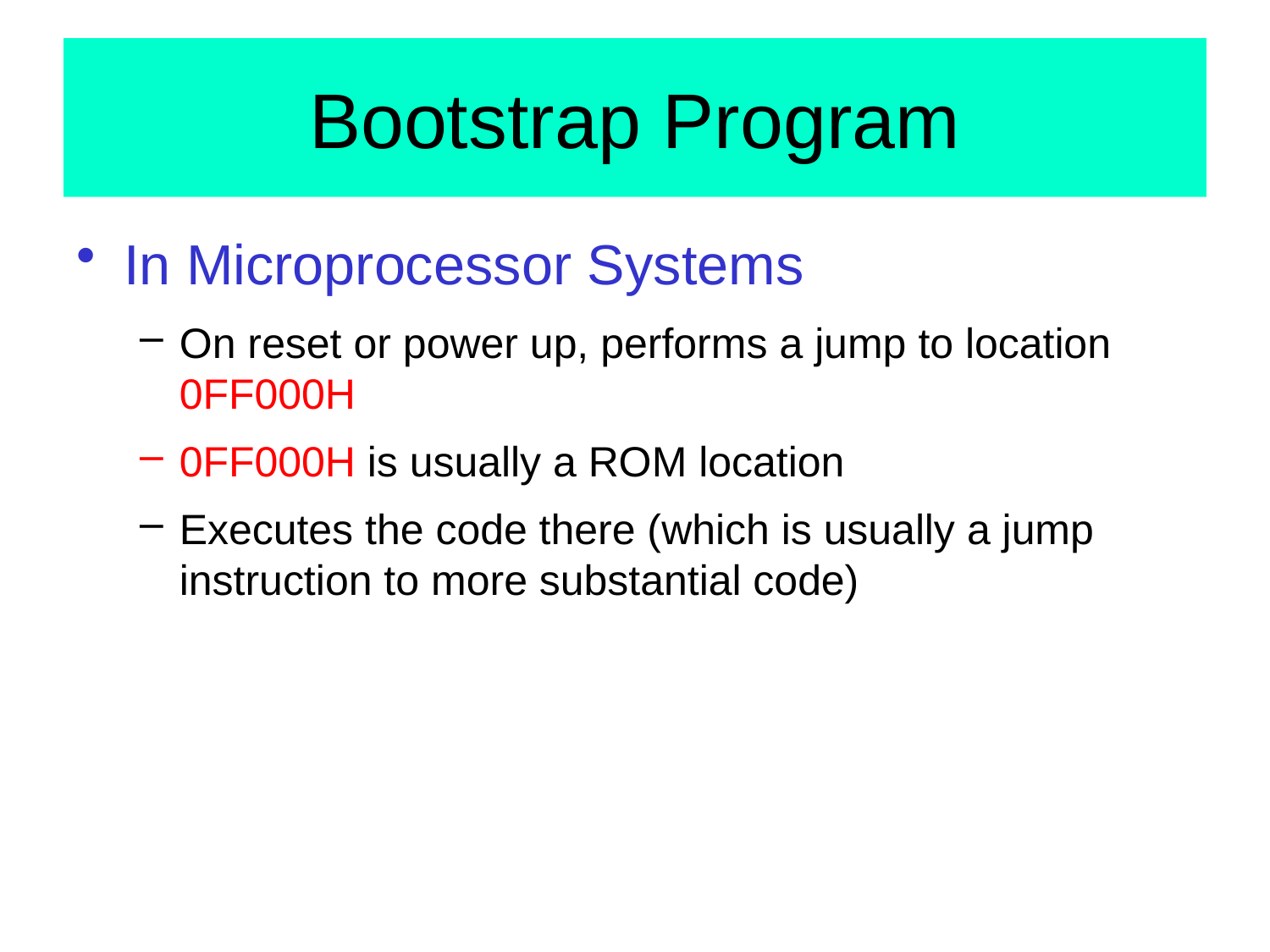

# Bootstrap Program
In Microprocessor Systems
On reset or power up, performs a jump to location 0FF000H
0FF000H is usually a ROM location
Executes the code there (which is usually a jump instruction to more substantial code)